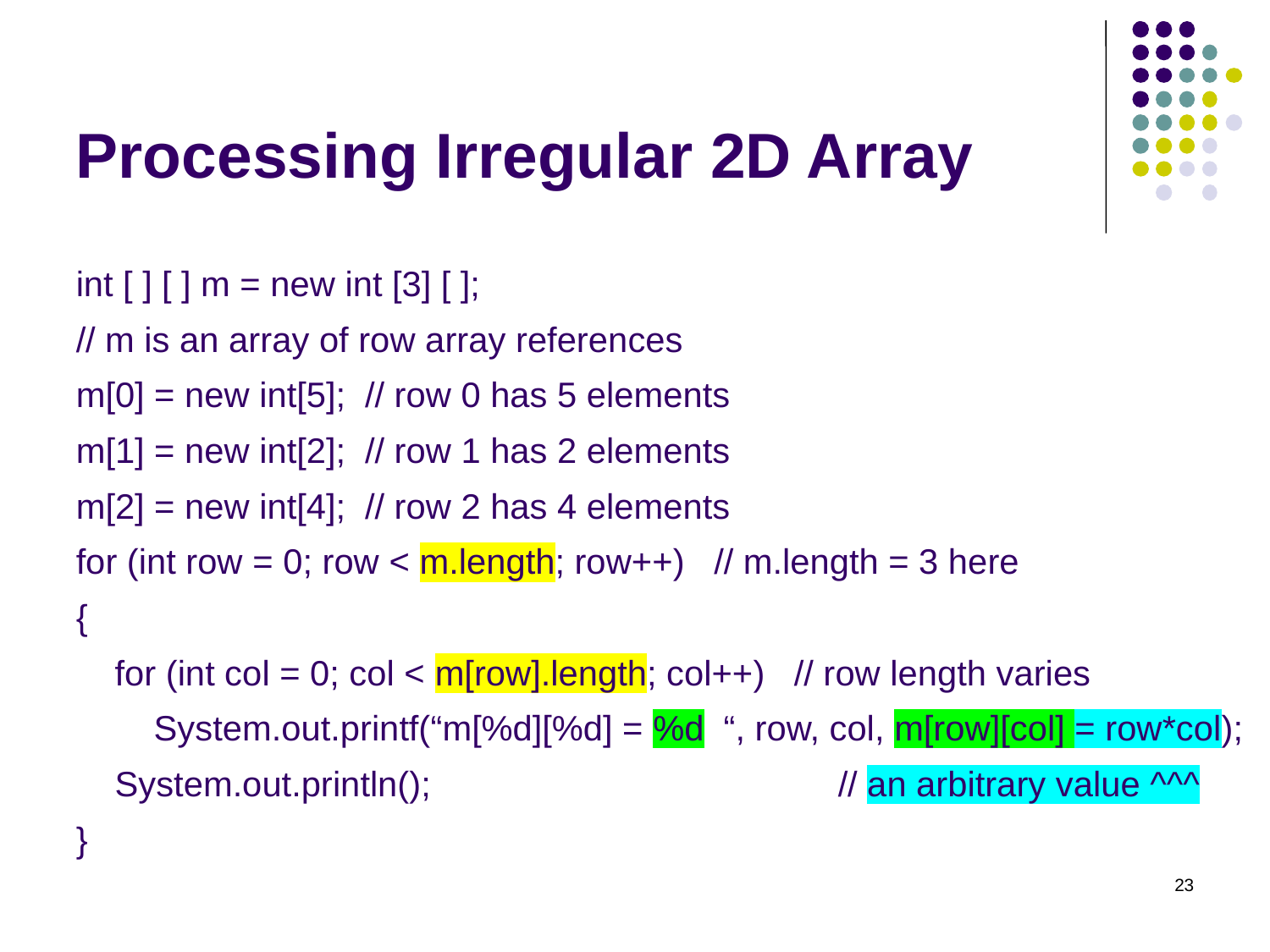

Processing Irregular 2D Array
int [ ] [ ] m = new int [3] [ ];
// m is an array of row array references
m[0] = new int[5];  // row 0 has 5 elements
m[1] = new int[2];  // row 1 has 2 elements
m[2] = new int[4];  // row 2 has 4 elements
for (int row = 0; row < m.length; row++)   // m.length = 3 here
{
    for (int col = 0; col < m[row].length; col++)   // row length varies
        System.out.printf(“m[%d][%d] = %d  “, row, col, m[row][col] = row*col);
    System.out.println();				// an arbitrary value ^^^
}
23